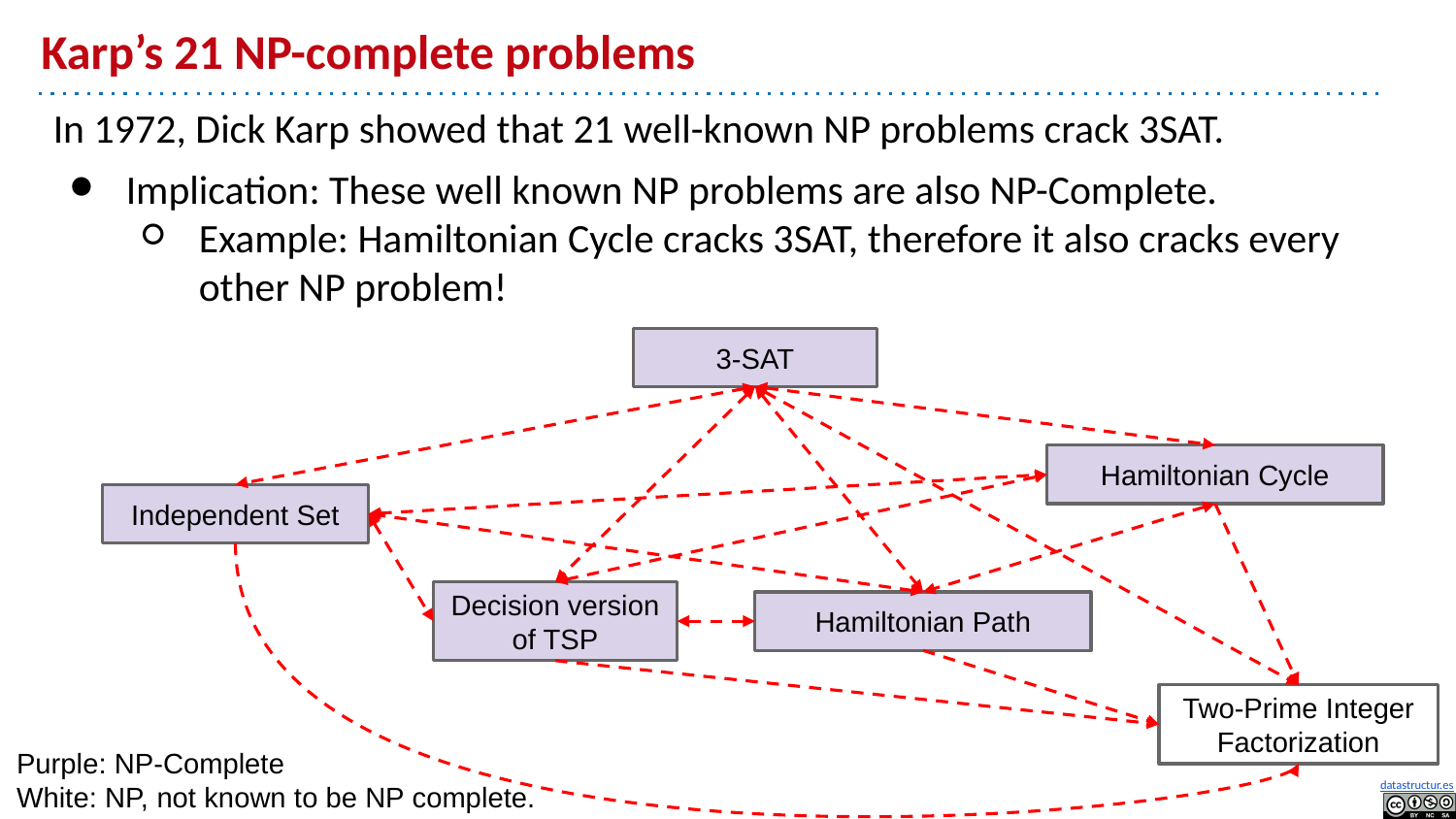

# Karp’s 21 NP-complete problems
In 1972, Dick Karp showed that 21 well-known NP problems crack 3SAT.
Implication: These well known NP problems are also NP-Complete.
Example: Hamiltonian Cycle cracks 3SAT, therefore it also cracks every other NP problem!
3-SAT
Hamiltonian Cycle
Independent Set
Decision version of TSP
Hamiltonian Path
Two-Prime Integer Factorization
Purple: NP-Complete
White: NP, not known to be NP complete.